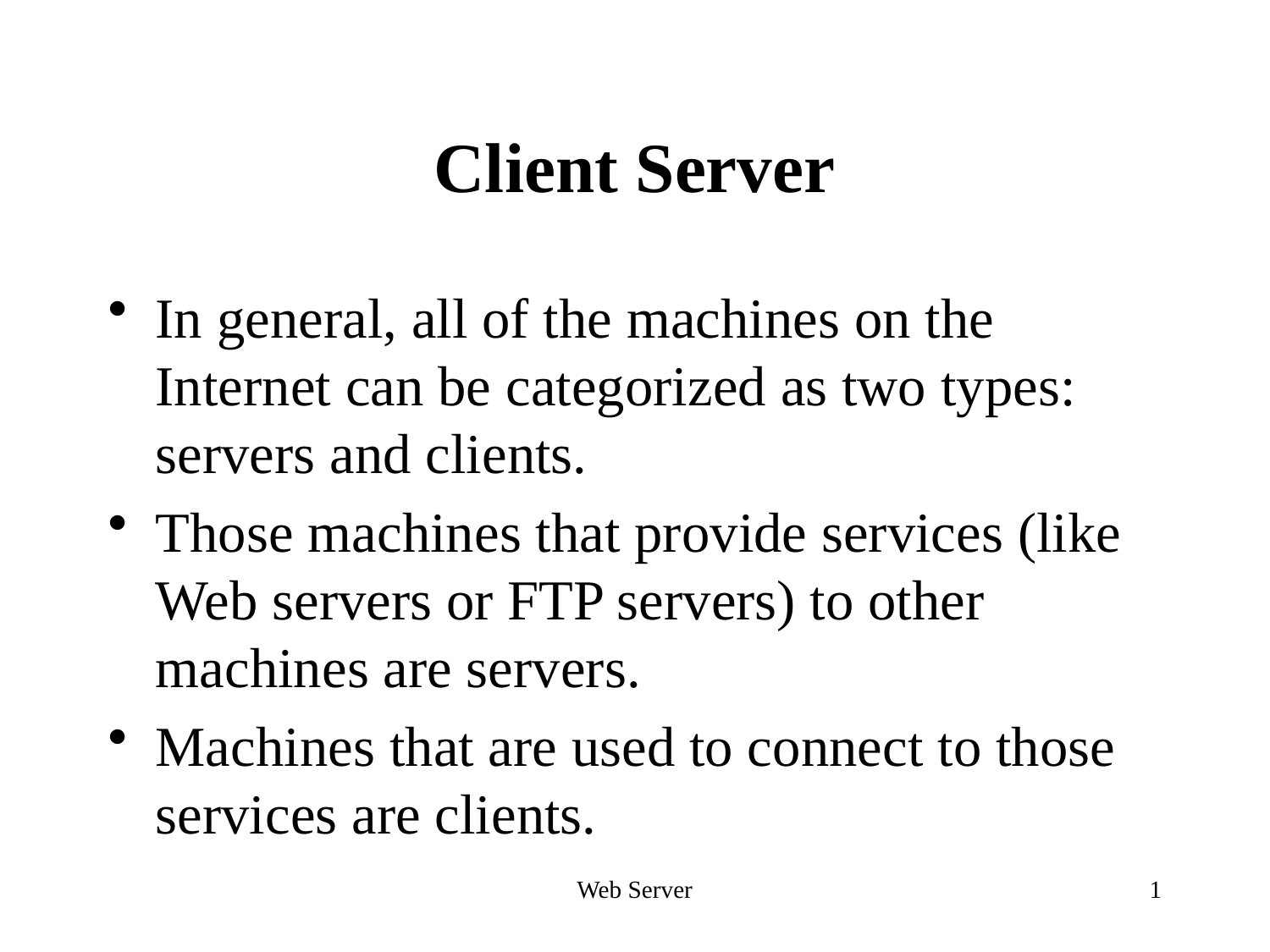

# Client Server
In general, all of the machines on the Internet can be categorized as two types: servers and clients.
Those machines that provide services (like Web servers or FTP servers) to other machines are servers.
Machines that are used to connect to those services are clients.
Web Server
1